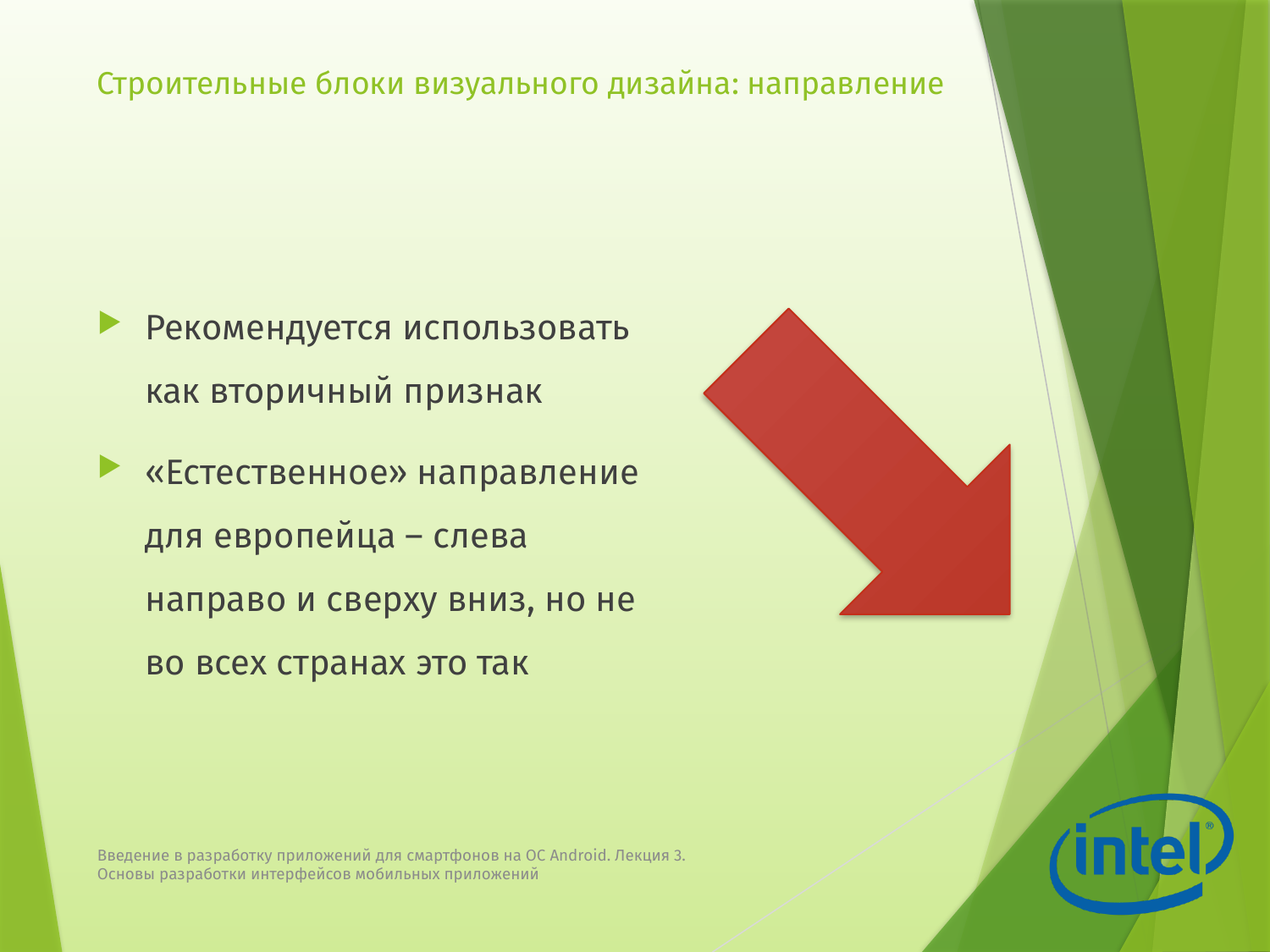

# Строительные блоки визуального дизайна: направление
Рекомендуется использовать как вторичный признак
«Естественное» направление для европейца – слева направо и сверху вниз, но не во всех странах это так

Введение в разработку приложений для смартфонов на ОС Android. Лекция 3. Основы разработки интерфейсов мобильных приложений